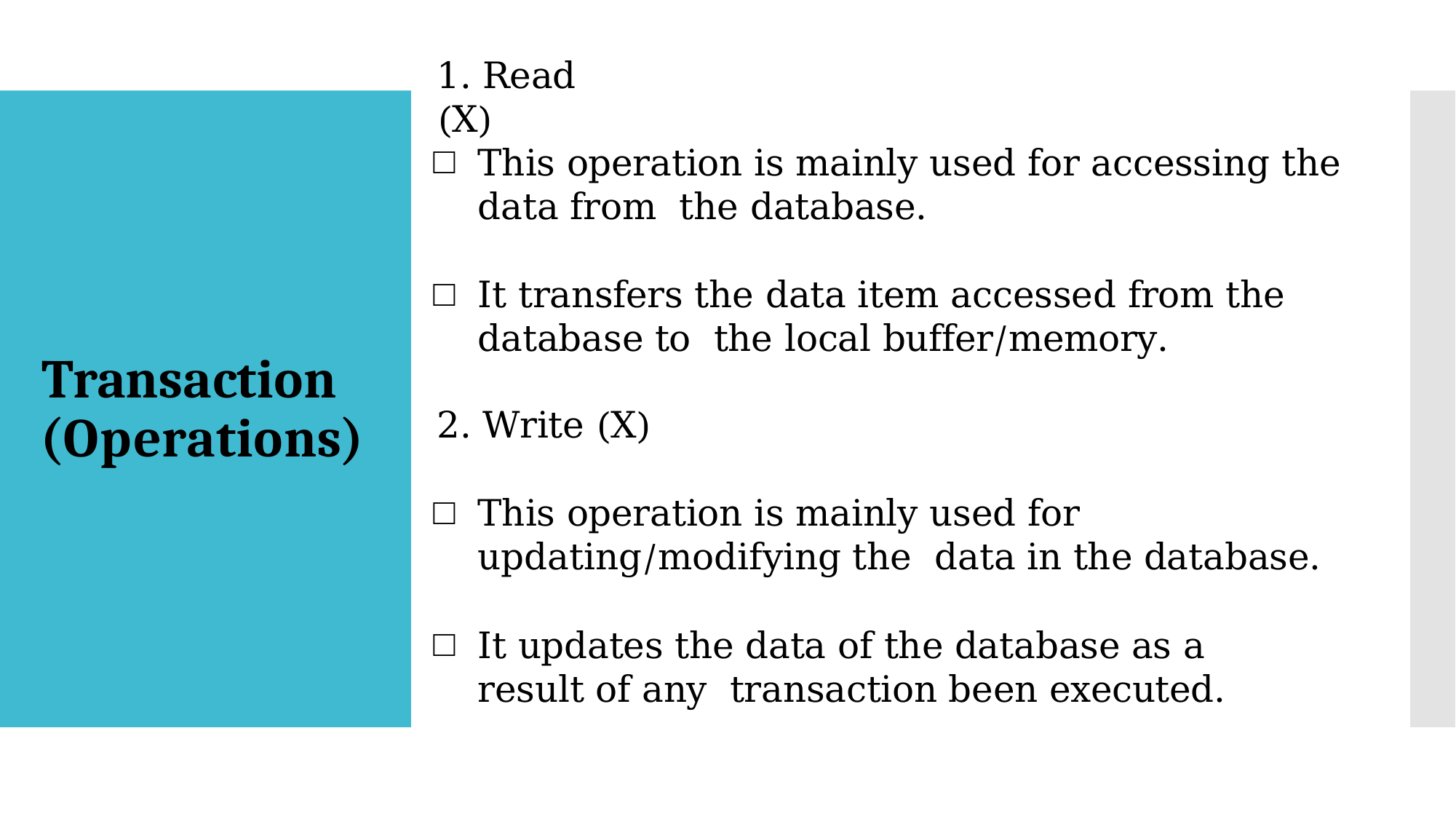

# 1. Read (X)
This operation is mainly used for accessing the data from  the database.

It transfers the data item accessed from the database to  the local buffer/memory.
Transaction  (Operations)
2. Write (X)

This operation is mainly used for updating/modifying the  data in the database.

It updates the data of the database as a result of any  transaction been executed.